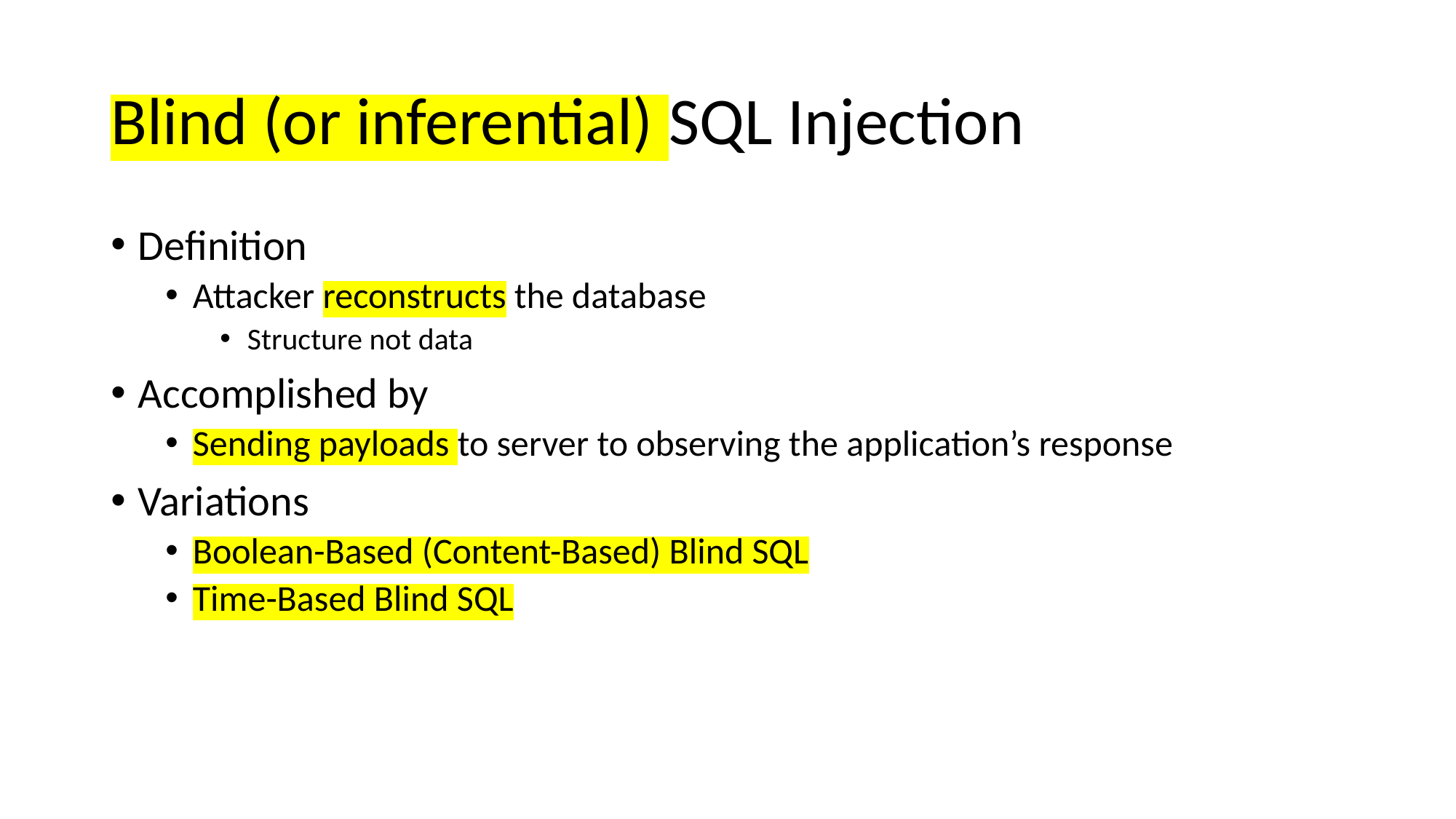

# Blind (or inferential) SQL Injection
Definition
Attacker reconstructs the database
Structure not data
Accomplished by
Sending payloads to server to observing the application’s response
Variations
Boolean-Based (Content-Based) Blind SQL
Time-Based Blind SQL